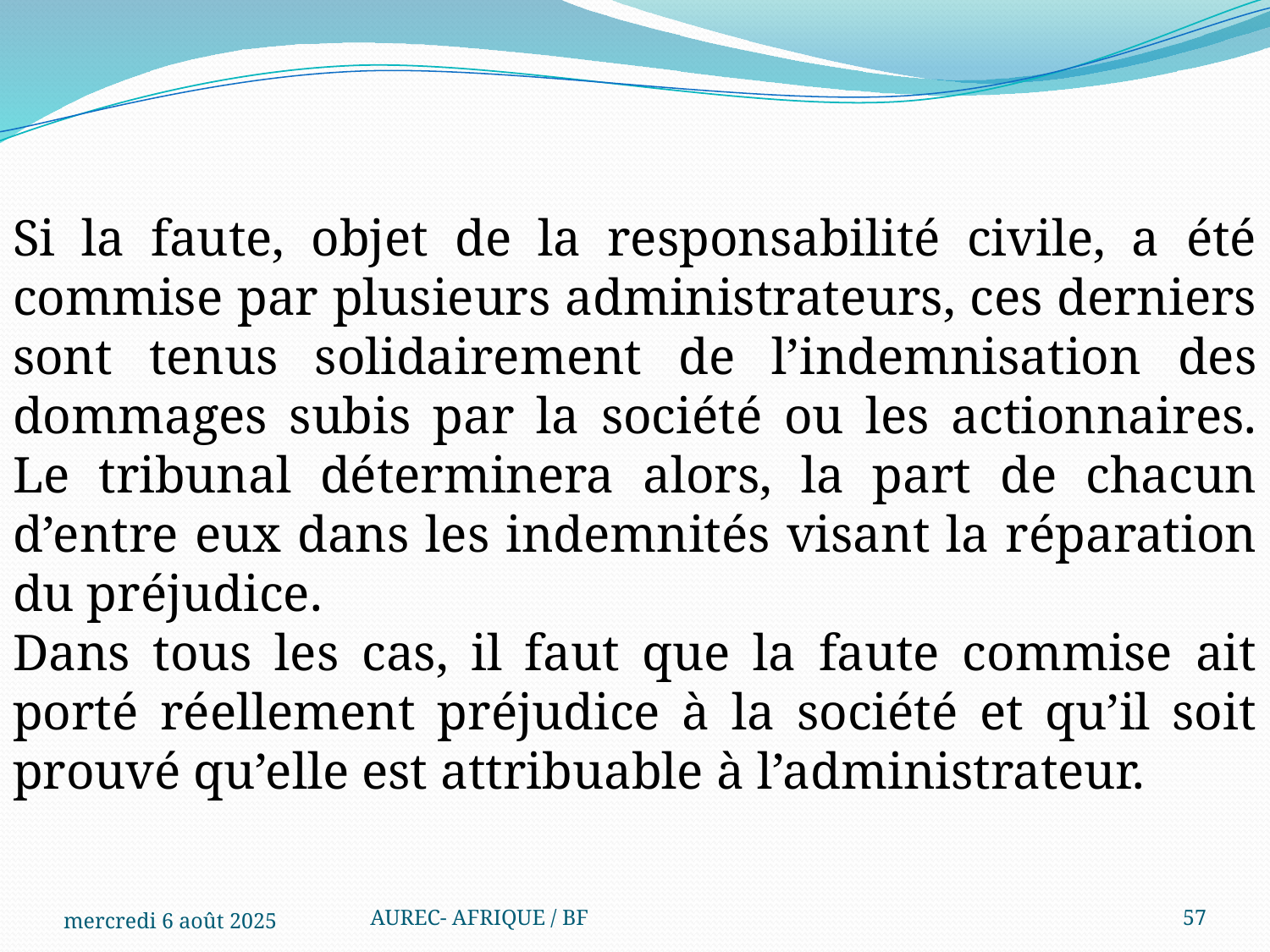

Si la faute, objet de la responsabilité civile, a été commise par plusieurs administrateurs, ces derniers sont tenus solidairement de l’indemnisation des dommages subis par la société ou les actionnaires. Le tribunal déterminera alors, la part de chacun d’entre eux dans les indemnités visant la réparation du préjudice.
Dans tous les cas, il faut que la faute commise ait porté réellement préjudice à la société et qu’il soit prouvé qu’elle est attribuable à l’administrateur.

mercredi 6 août 2025
AUREC- AFRIQUE / BF
57